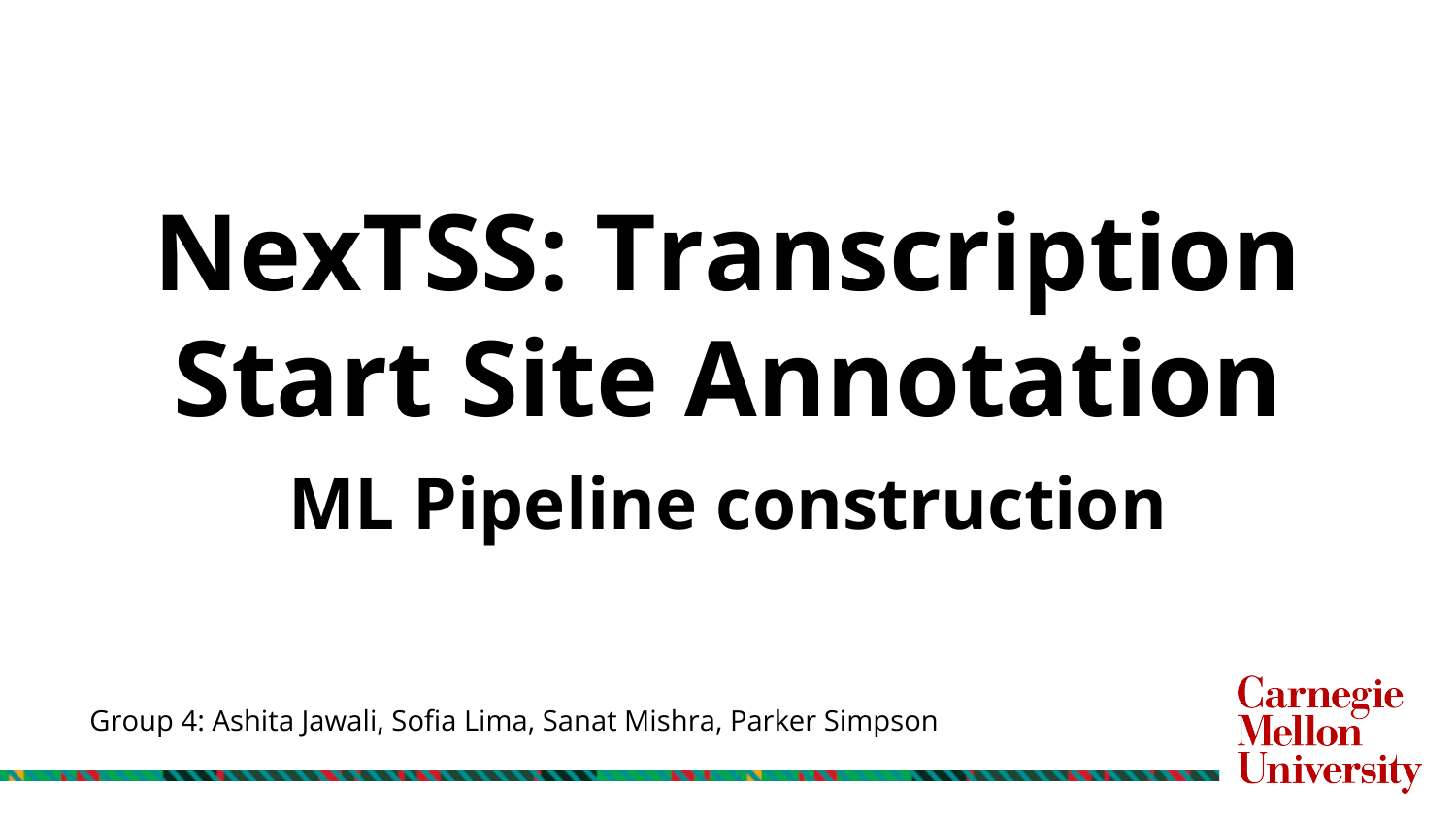

# NexTSS: Transcription Start Site Annotation
ML Pipeline construction
Group 4: Ashita Jawali, Sofia Lima, Sanat Mishra, Parker Simpson